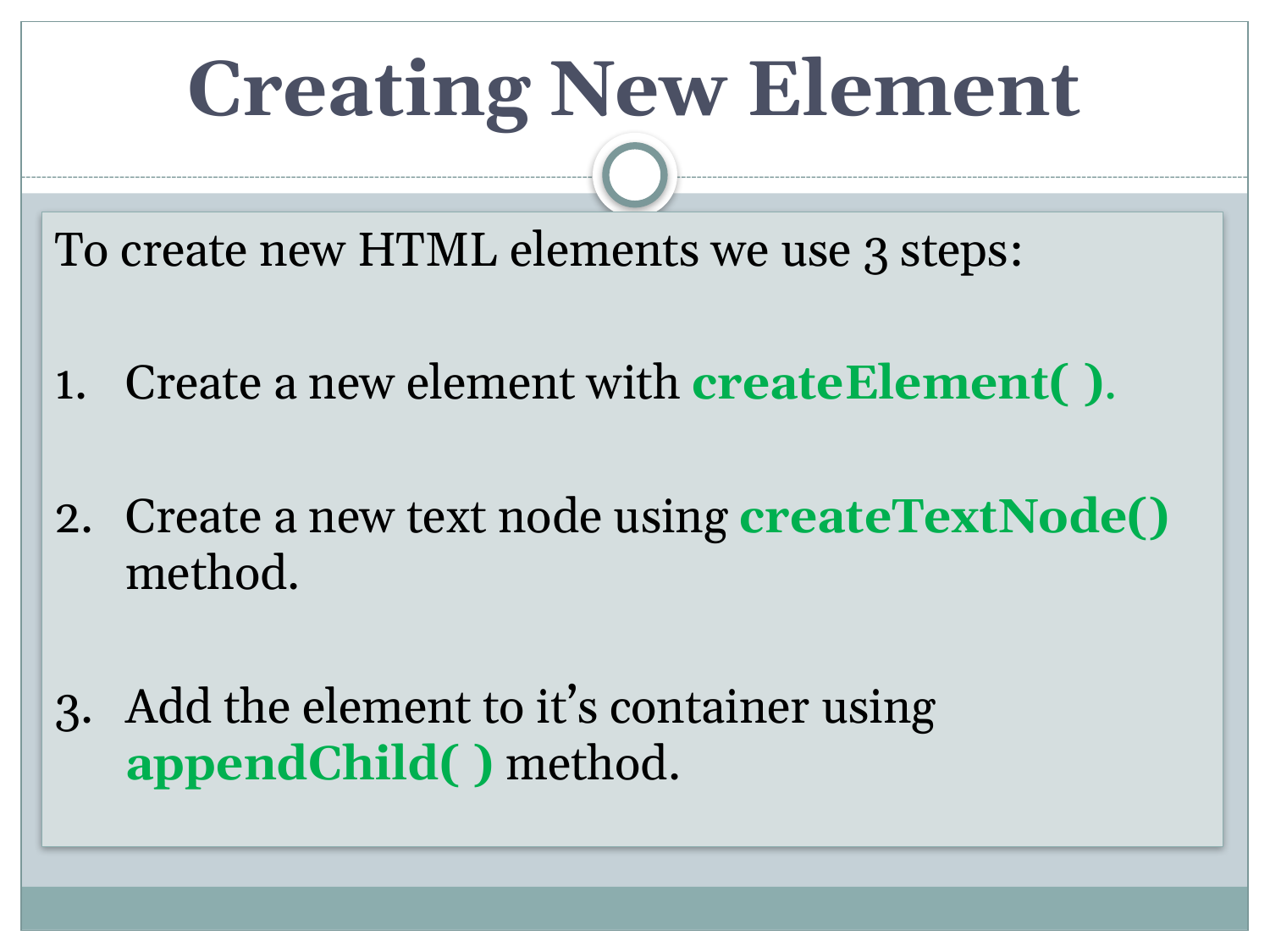

# Creating New Element
To create new HTML elements we use 3 steps:

1.	Create a new element with createElement( ).

2.	Create a new text node using createTextNode() method.

3.	Add the element to it’s container using appendChild( ) method.